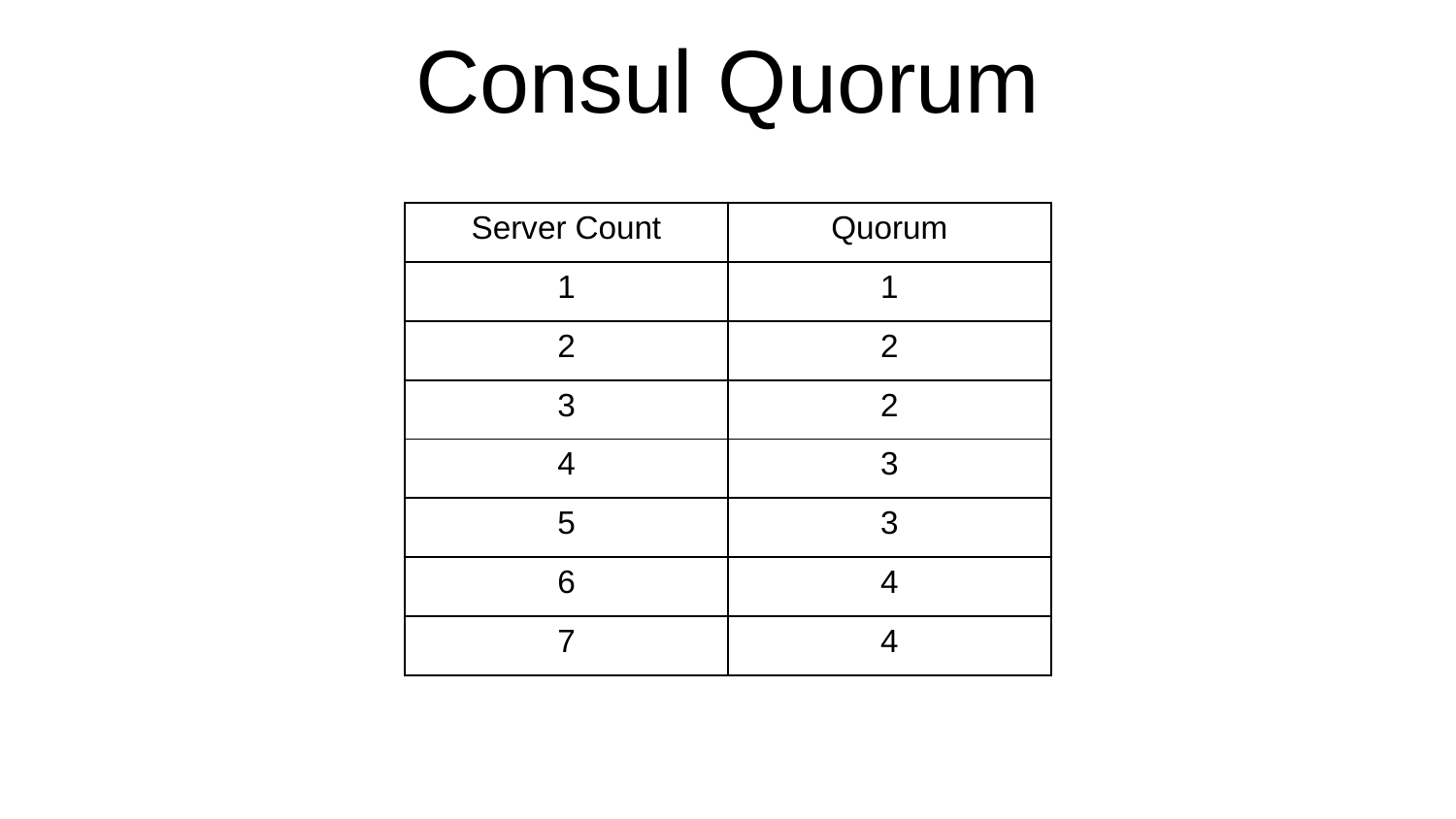

# Consul Quorum
| Server Count | Quorum |
| --- | --- |
| 1 | 1 |
| 2 | 2 |
| 3 | 2 |
| 4 | 3 |
| 5 | 3 |
| 6 | 4 |
| 7 | 4 |